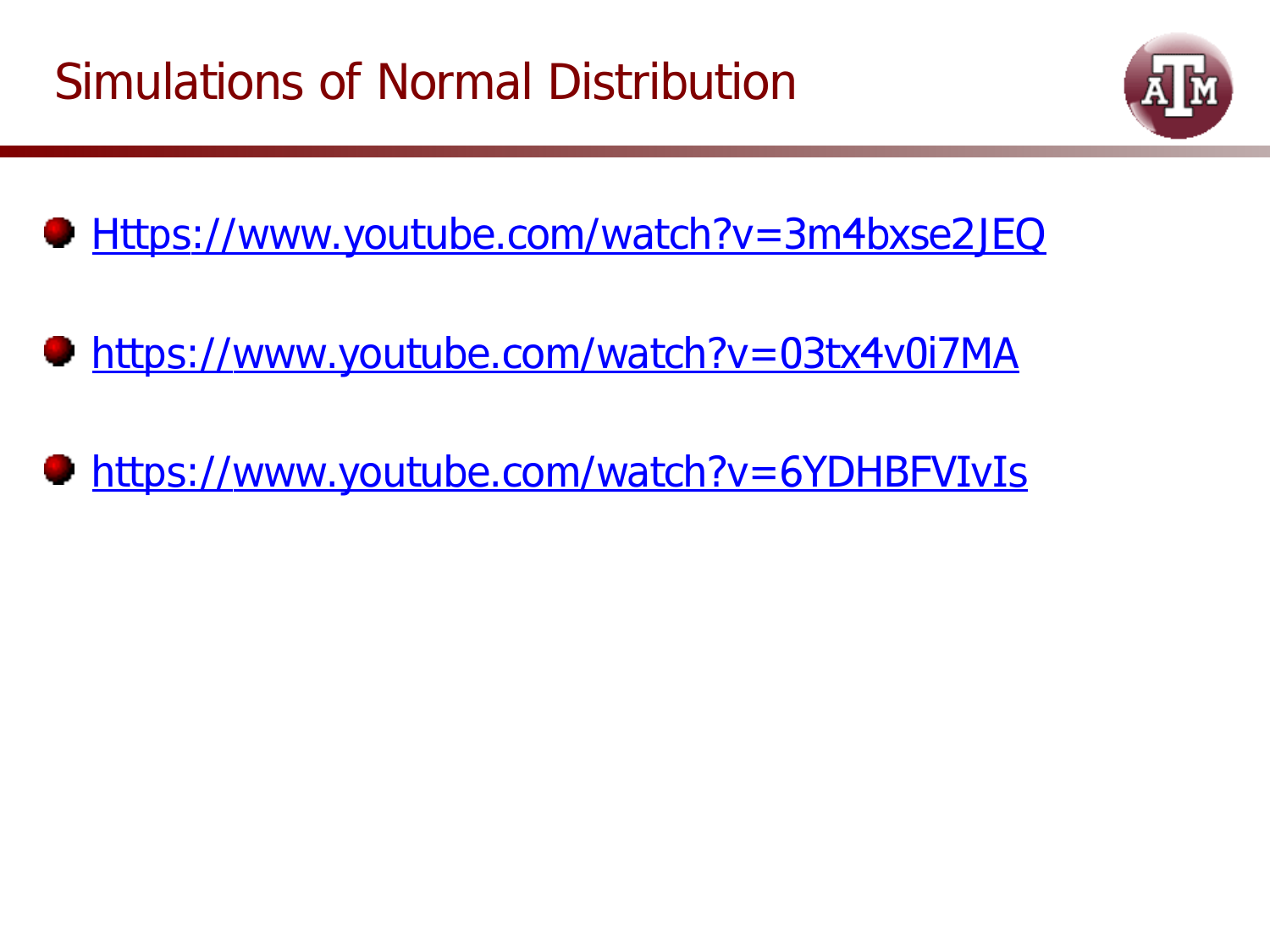

# Simulations of Normal Distribution
Https://www.youtube.com/watch?v=3m4bxse2JEQ

https://www.youtube.com/watch?v=03tx4v0i7MA

https://www.youtube.com/watch?v=6YDHBFVIvIs